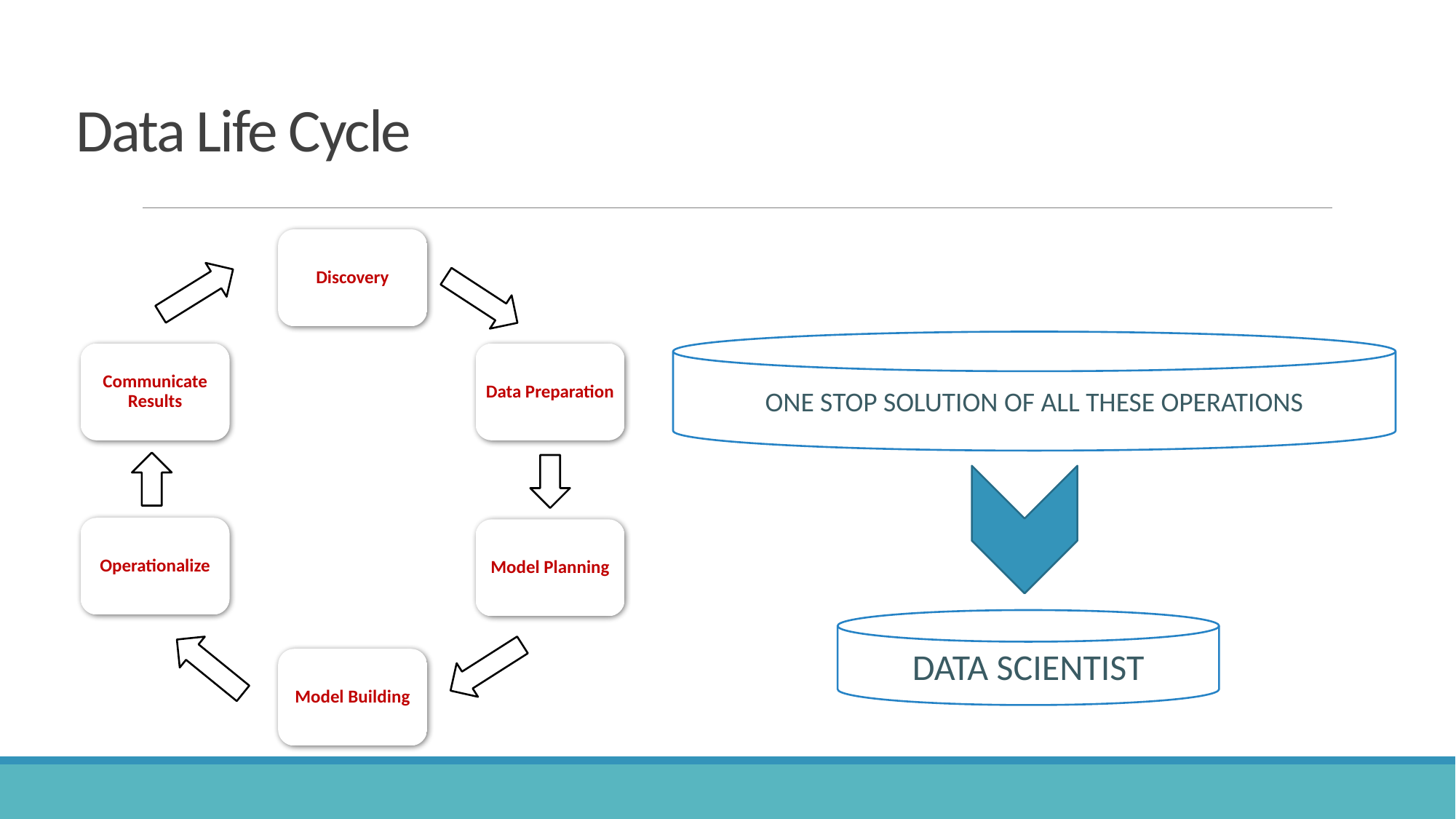

# Data Life Cycle

Discovery

Communicate Results

Data Preparation

Operationalize

Model Planning

Model Building

ONE STOP SOLUTION OF ALL THESE OPERATIONS

DATA SCIENTIST